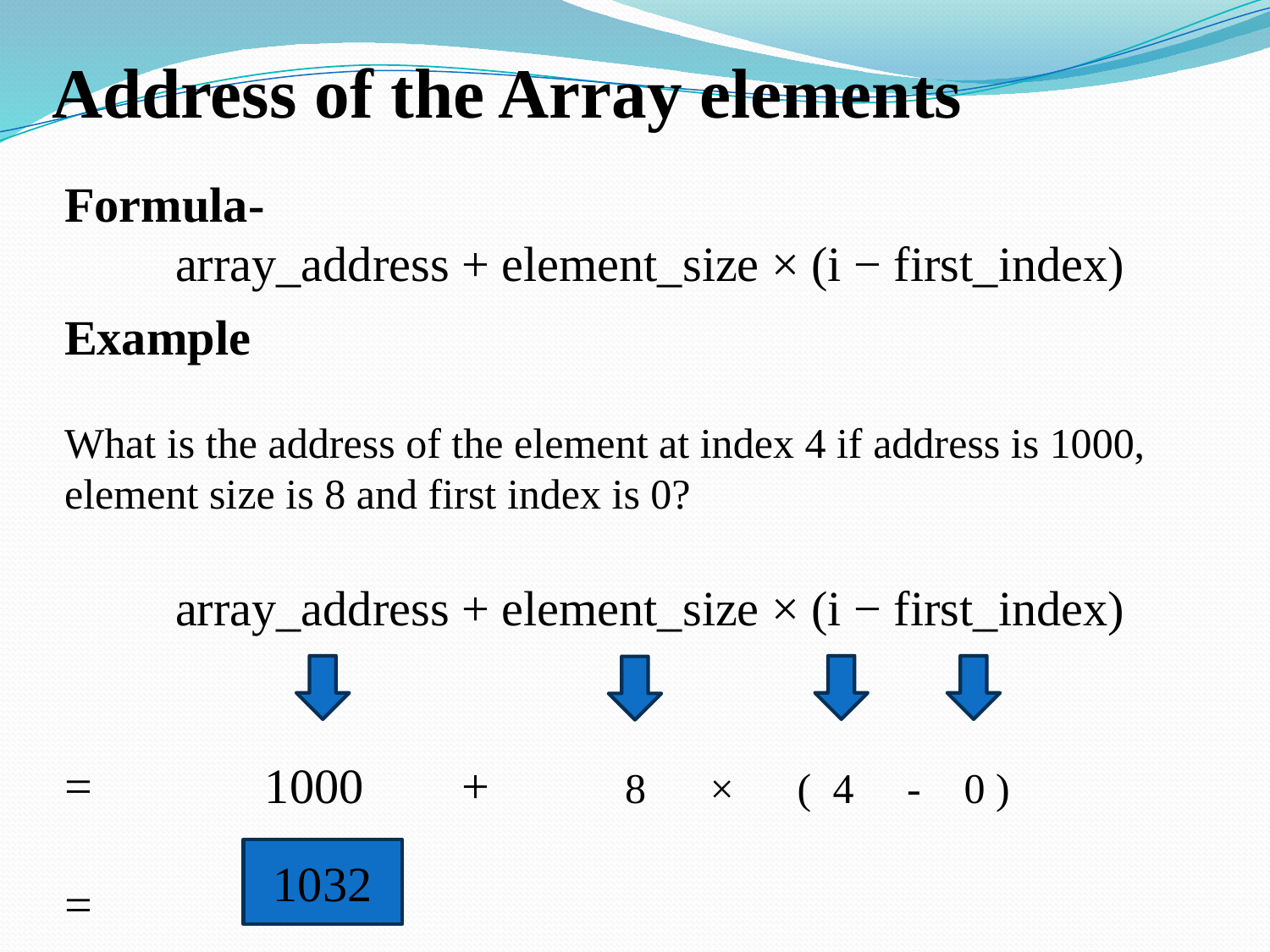

# Address of the Array elements
Formula-
array_address + element_size × (i − first_index)
Example

What is the address of the element at index 4 if address is 1000, element size is 8 and first index is 0?

array_address + element_size × (i − first_index)

= 	      1000        +           8	 ×      (  4     - 	 0 )

=

1032